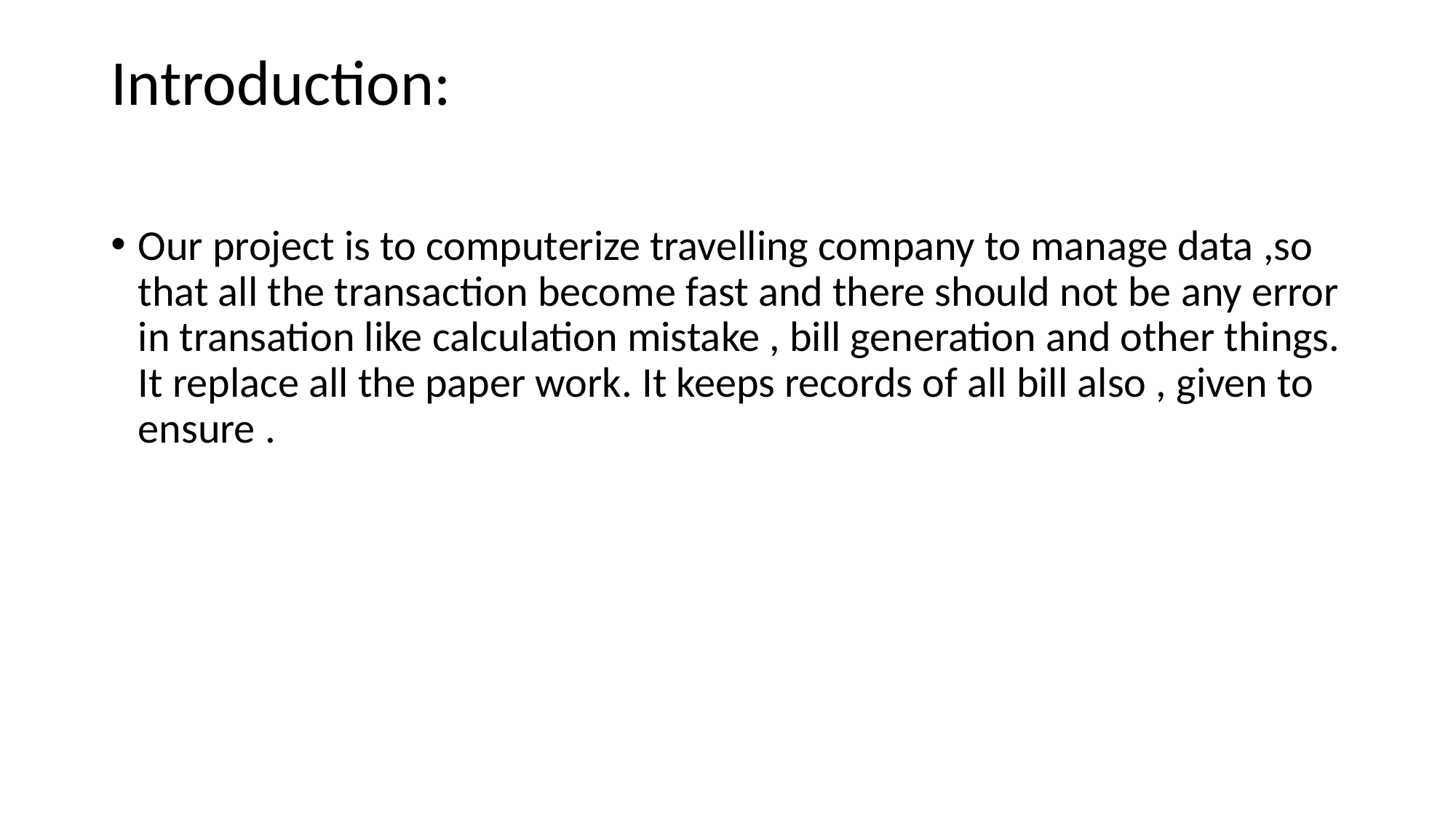

# Introduction:
Our project is to computerize travelling company to manage data ,so that all the transaction become fast and there should not be any error in transation like calculation mistake , bill generation and other things. It replace all the paper work. It keeps records of all bill also , given to ensure .